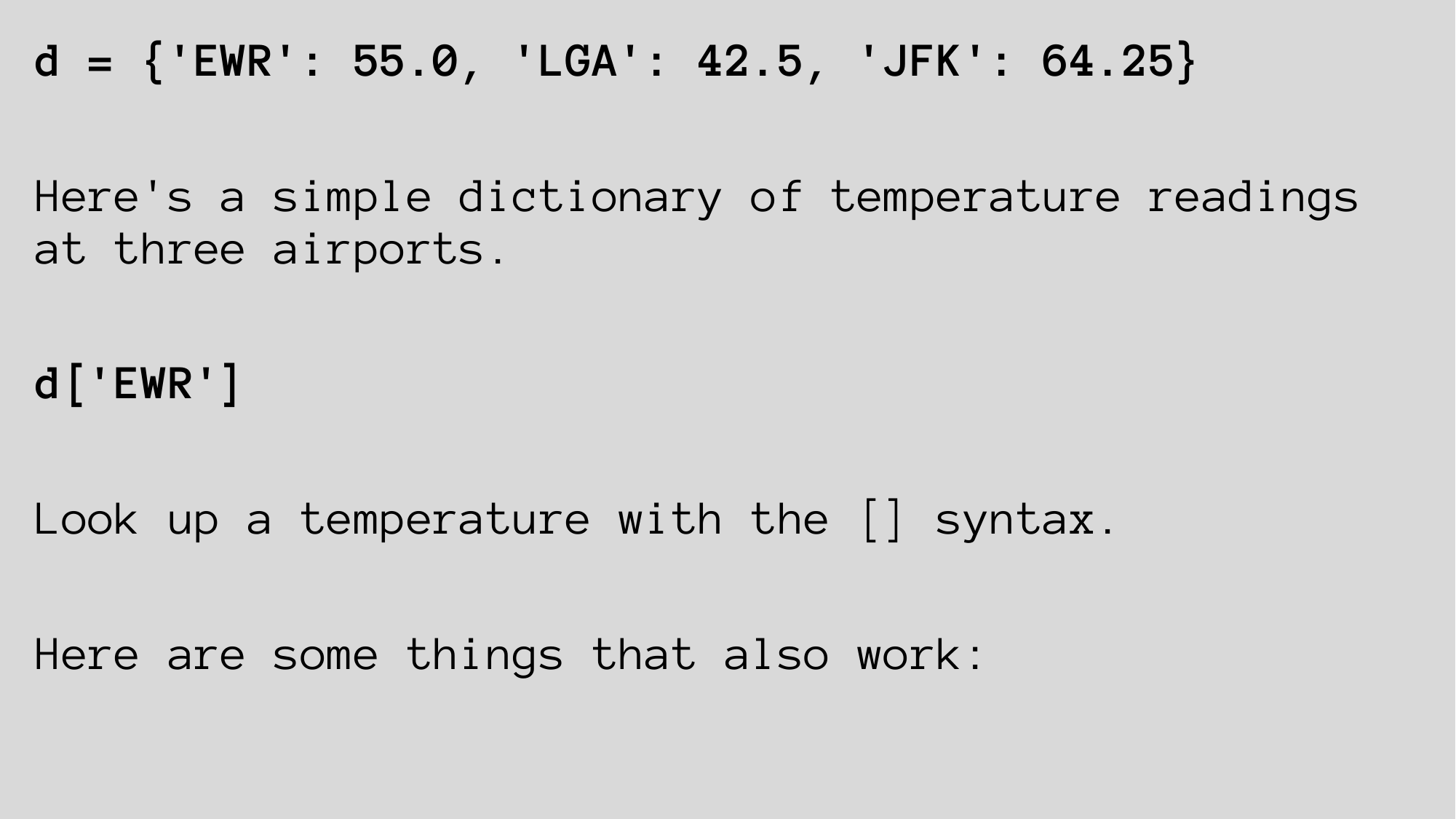

d = {'EWR': 55.0, 'LGA': 42.5, 'JFK': 64.25}

Here's a simple dictionary of temperature readings at three airports.

d['EWR']

Look up a temperature with the [] syntax.

Here are some things that also work: